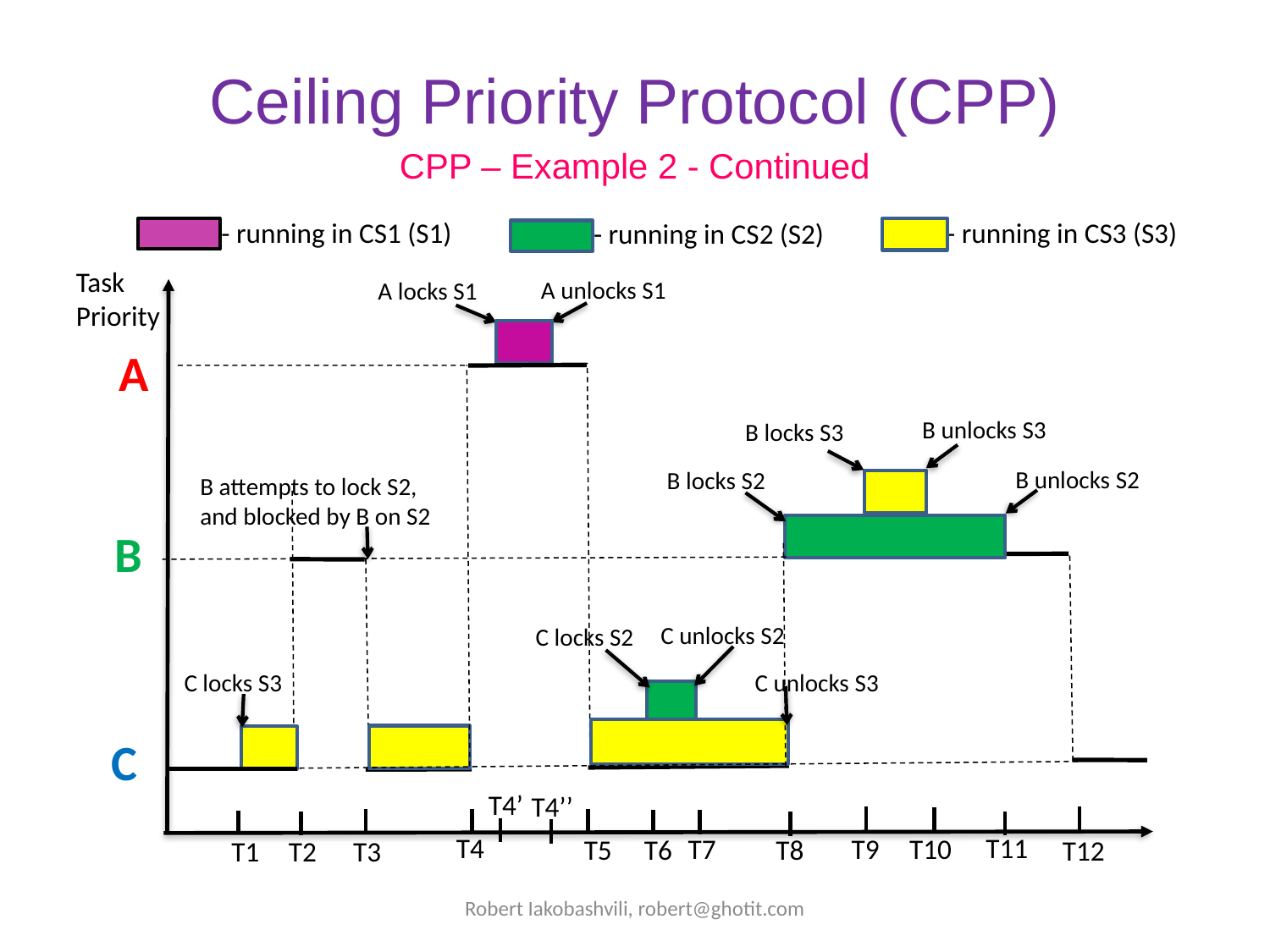

# Ceiling Priority Protocol (CPP)
CPP – Example 2 - Continued

- running in CS1 (S1)

- running in CS3 (S3)

- running in CS2 (S2)

Task Priority
A unlocks S1
A locks S1

A
B unlocks S3
B locks S3
B unlocks S2
B locks S2
B attempts to lock S2, and blocked by B on S2

B
C unlocks S2
C locks S2
C unlocks S3
C locks S3

C

T4’
T4’’
T4
T11
T7
T10
T9
T8
T5
T6
T12
T3
T1
T2
Robert Iakobashvili, robert@ghotit.com